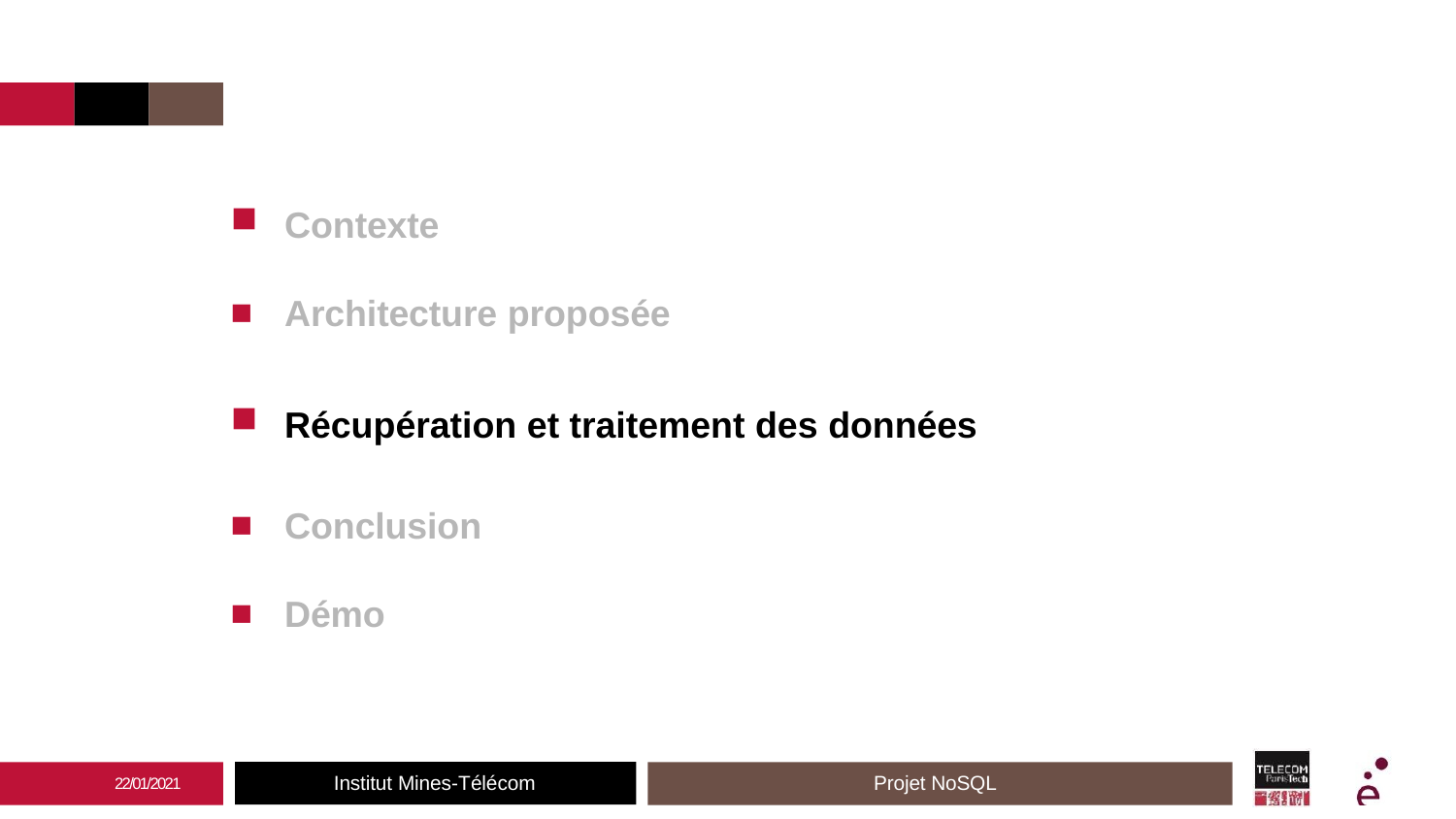

Contexte

Architecture proposée
Récupération et traitement des données

Conclusion

Démo

Institut Mines-Télécom
Projet NoSQL
22/01/2021